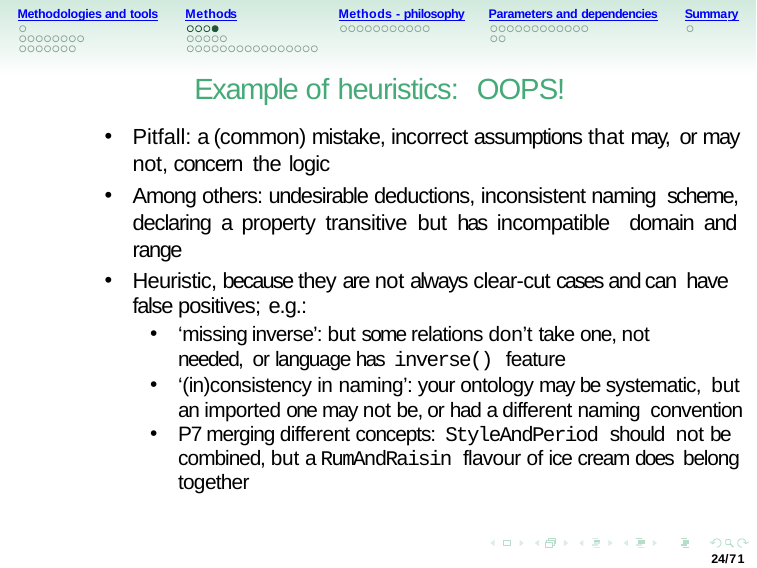

Methodologies and tools
Methods
Methods - philosophy
Parameters and dependencies
Summary

Example of heuristics:  OOPS!
Pitfall: a (common) mistake, incorrect assumptions that may,  or may  not, concern  the logic
Among others: undesirable deductions, inconsistent naming  scheme, declaring a property transitive but has incompatible  domain and range
Heuristic, because they are not always clear-cut cases and can  have  false positives; e.g.:
‘missing inverse’: but some relations don’t take one, not  needed,  or language has  inverse() feature
‘(in)consistency in naming’: your ontology may be systematic,  but an imported one may not be, or had a different naming  convention
P7 merging different concepts:  StyleAndPeriod should  not be combined, but a RumAndRaisin flavour of ice cream does  belong together

24/71